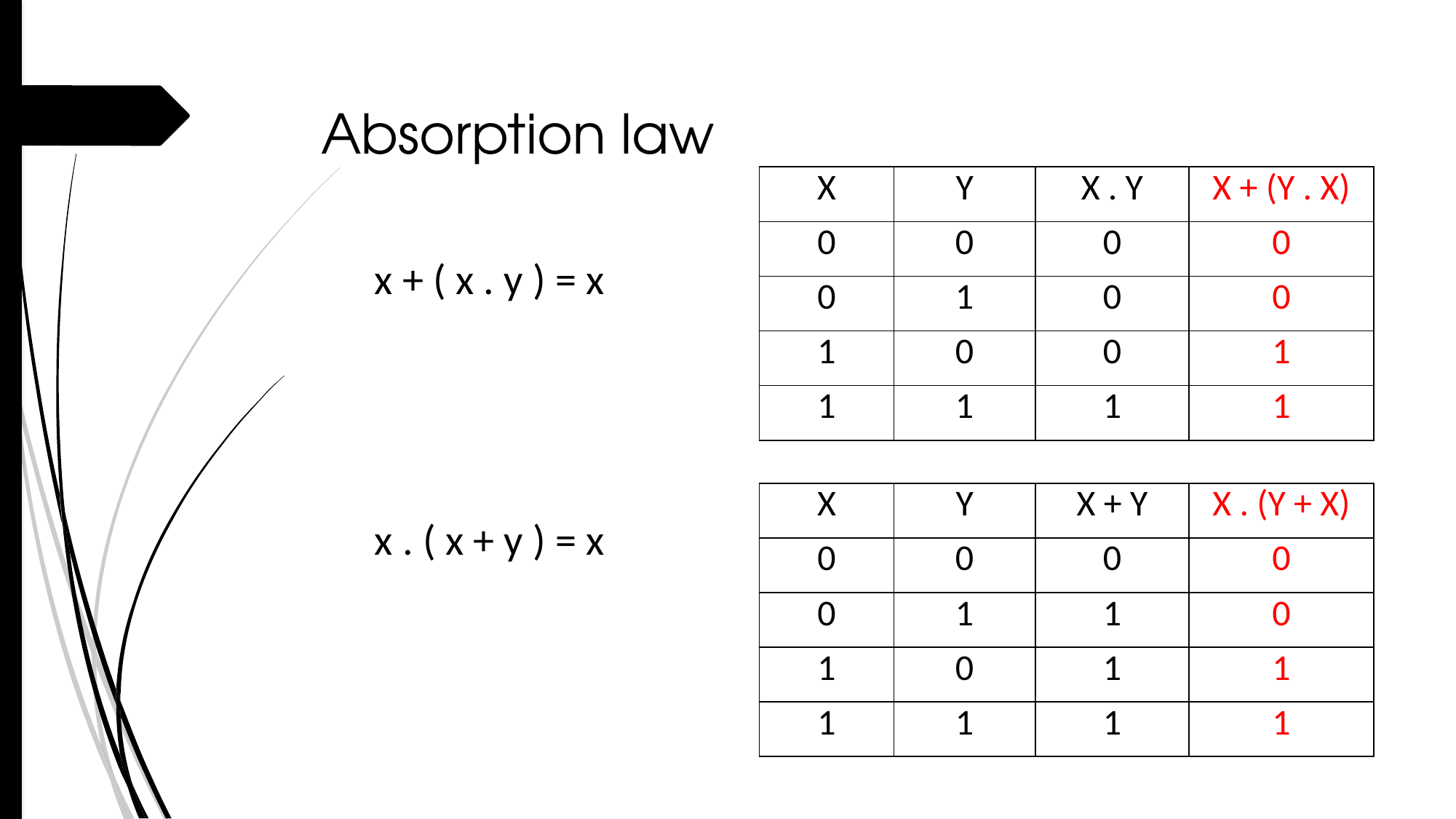

# Absorption law
| X | Y | X . Y | X + (Y . X) |
| --- | --- | --- | --- |
| 0 | 0 | 0 | 0 |
| 0 | 1 | 0 | 0 |
| 1 | 0 | 0 | 1 |
| 1 | 1 | 1 | 1 |

x + ( x . y ) = x
| X | Y | X + Y | X . (Y + X) |
| --- | --- | --- | --- |
| 0 | 0 | 0 | 0 |
| 0 | 1 | 1 | 0 |
| 1 | 0 | 1 | 1 |
| 1 | 1 | 1 | 1 |
x . ( x + y ) = x